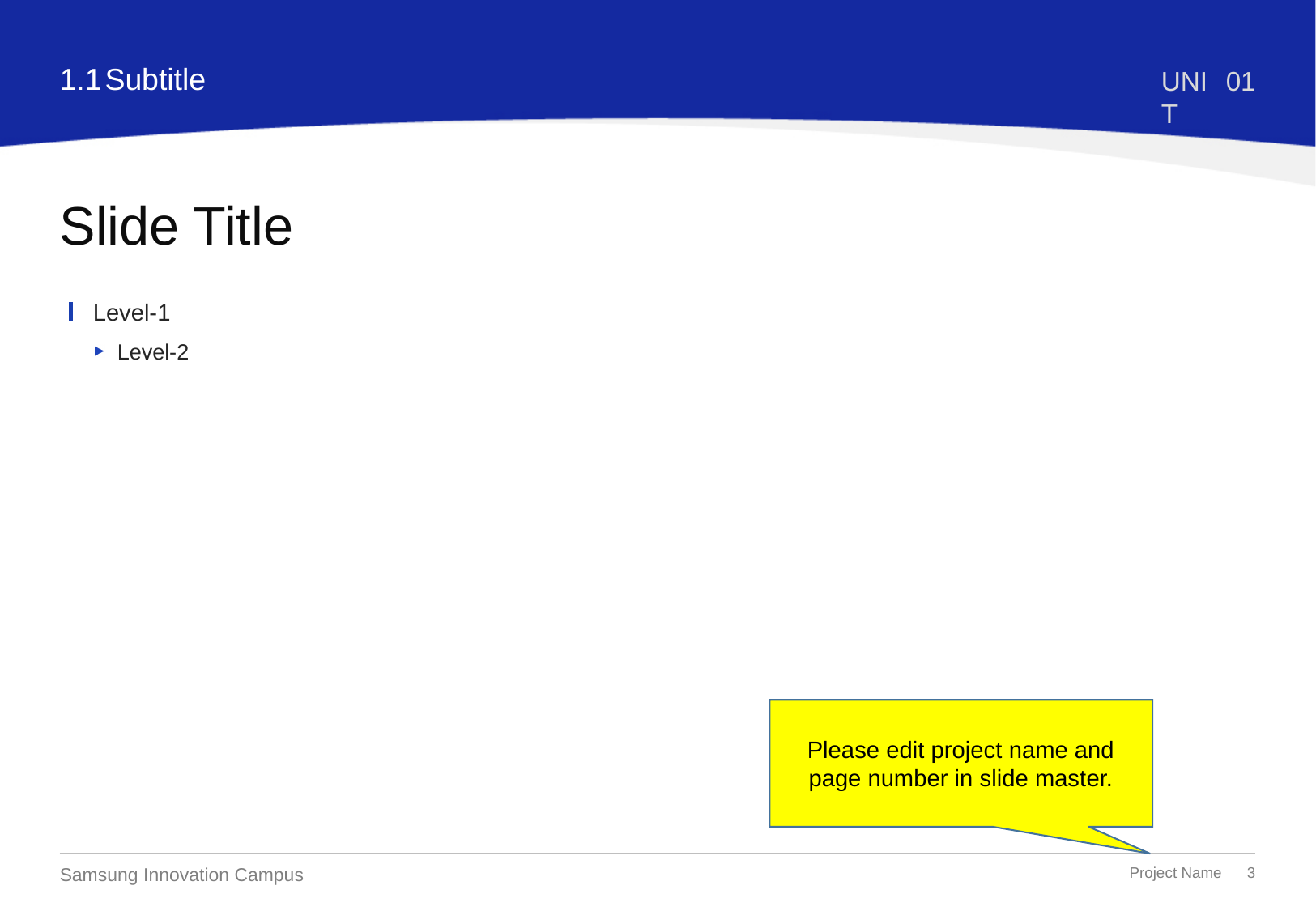

1.1
Subtitle
UNIT
01
# Slide Title
Level-1
Level-2
Please edit project name and page number in slide master.